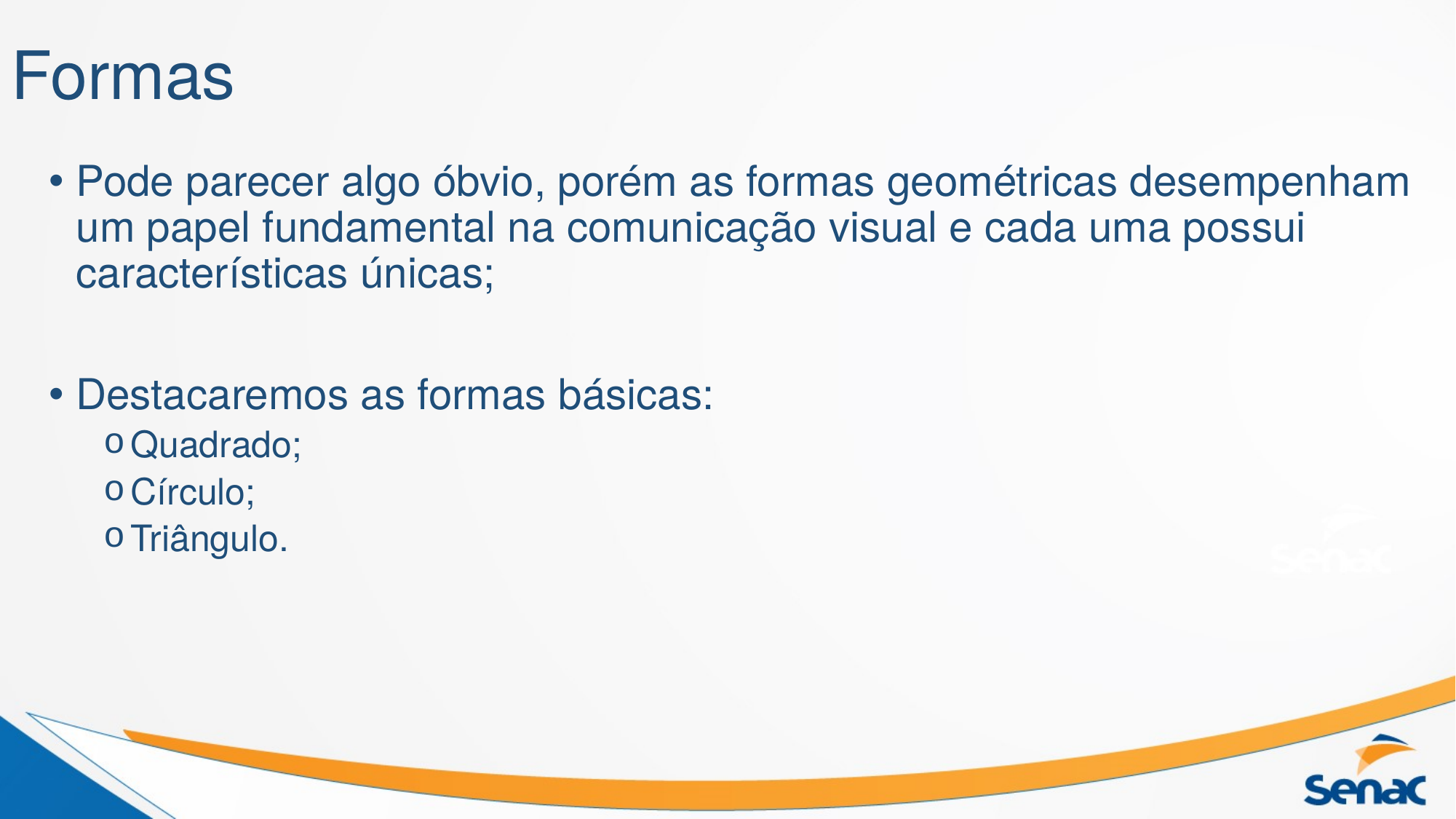

# Formas
Pode parecer algo óbvio, porém as formas geométricas desempenham um papel fundamental na comunicação visual e cada uma possui características únicas;

Destacaremos as formas básicas:
Quadrado;
Círculo;
Triângulo.